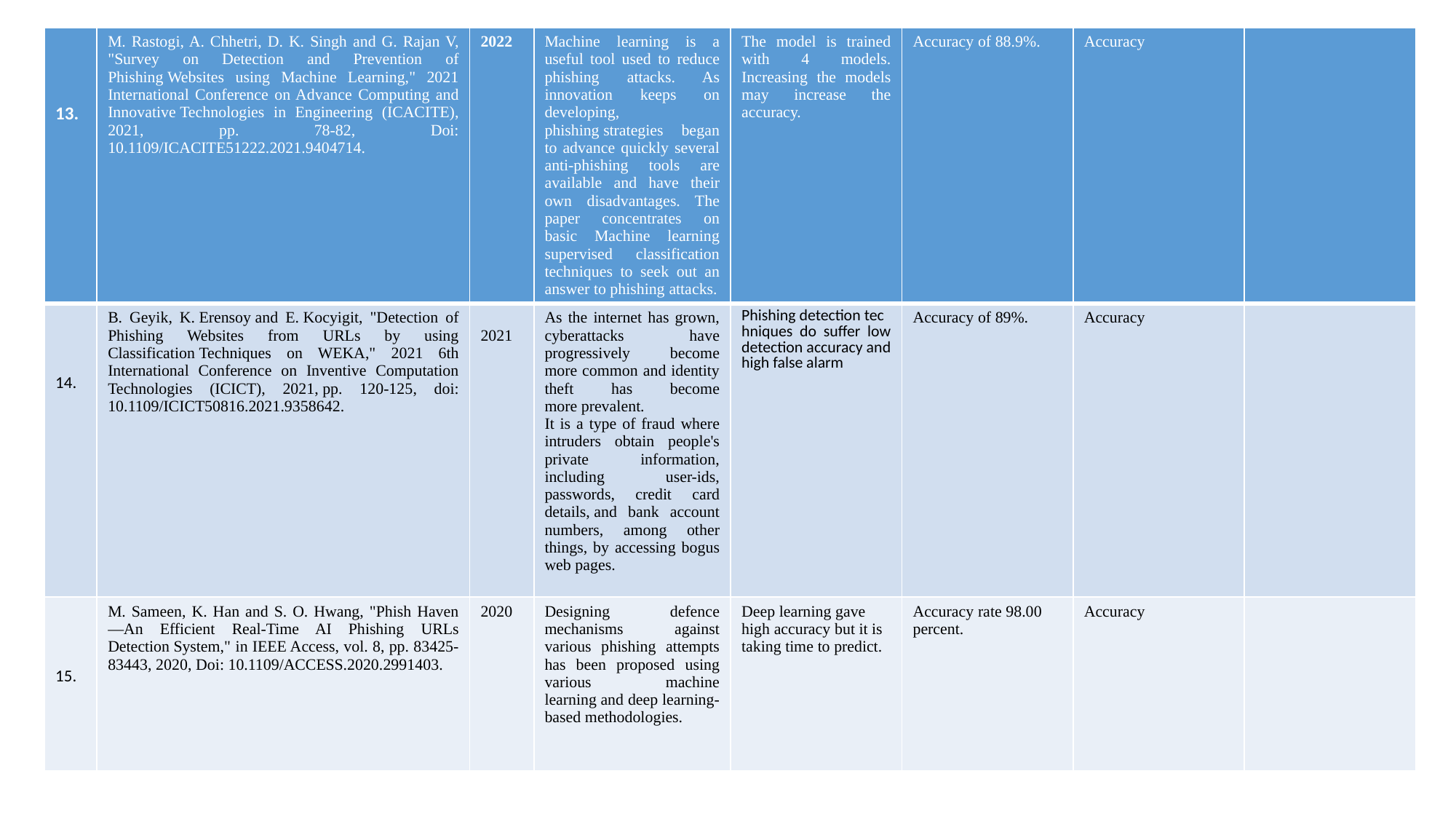

| ​ ​ ​ ​ 13.​ | M. Rastogi, A. Chhetri, D. K. Singh and G. Rajan V, "Survey on Detection and Prevention of Phishing Websites using Machine Learning," 2021 International Conference on Advance Computing and Innovative Technologies in Engineering (ICACITE), 2021, pp. 78-82, Doi: 10.1109/ICACITE51222.2021.9404714. ​ | 2022​ | Machine learning is a useful tool used to reduce phishing attacks. As innovation keeps on developing, phishing strategies began to advance quickly several anti-phishing tools are available and have their own disadvantages. The paper concentrates on basic Machine learning supervised classification techniques to seek out an answer to phishing attacks. | The model is trained with 4 models. Increasing the models may increase the accuracy. | Accuracy of 88.9%. | Accuracy | ​ |
| --- | --- | --- | --- | --- | --- | --- | --- |
| ​ ​ ​ ​ 14.​ | B. Geyik, K. Erensoy and E. Kocyigit, "Detection of Phishing Websites from URLs by using Classification Techniques on WEKA," 2021 6th International Conference on Inventive Computation Technologies (ICICT), 2021, pp. 120-125, doi: 10.1109/ICICT50816.2021.9358642. ​ | ​ 2021​ | As the internet has grown, cyberattacks have progressively become more common and identity theft has become more prevalent. It is a type of fraud where intruders obtain people's private information, including user-ids, passwords, credit card details, and bank account numbers, among other things, by accessing bogus web pages. | Phishing detection techniques do suffer low detection accuracy and high false alarm | Accuracy of 89%. | Accuracy |  |
| ​ ​ ​ ​ 15.​ | M. Sameen, K. Han and S. O. Hwang, "Phish Haven—An Efficient Real-Time AI Phishing URLs Detection System," in IEEE Access, vol. 8, pp. 83425-83443, 2020, Doi: 10.1109/ACCESS.2020.2991403. | 2020 | Designing defence mechanisms against various phishing attempts has been proposed using various machine learning and deep learning-based methodologies. | Deep learning gave high accuracy but it is taking time to predict. | Accuracy rate 98.00 percent. | Accuracy | ​ |